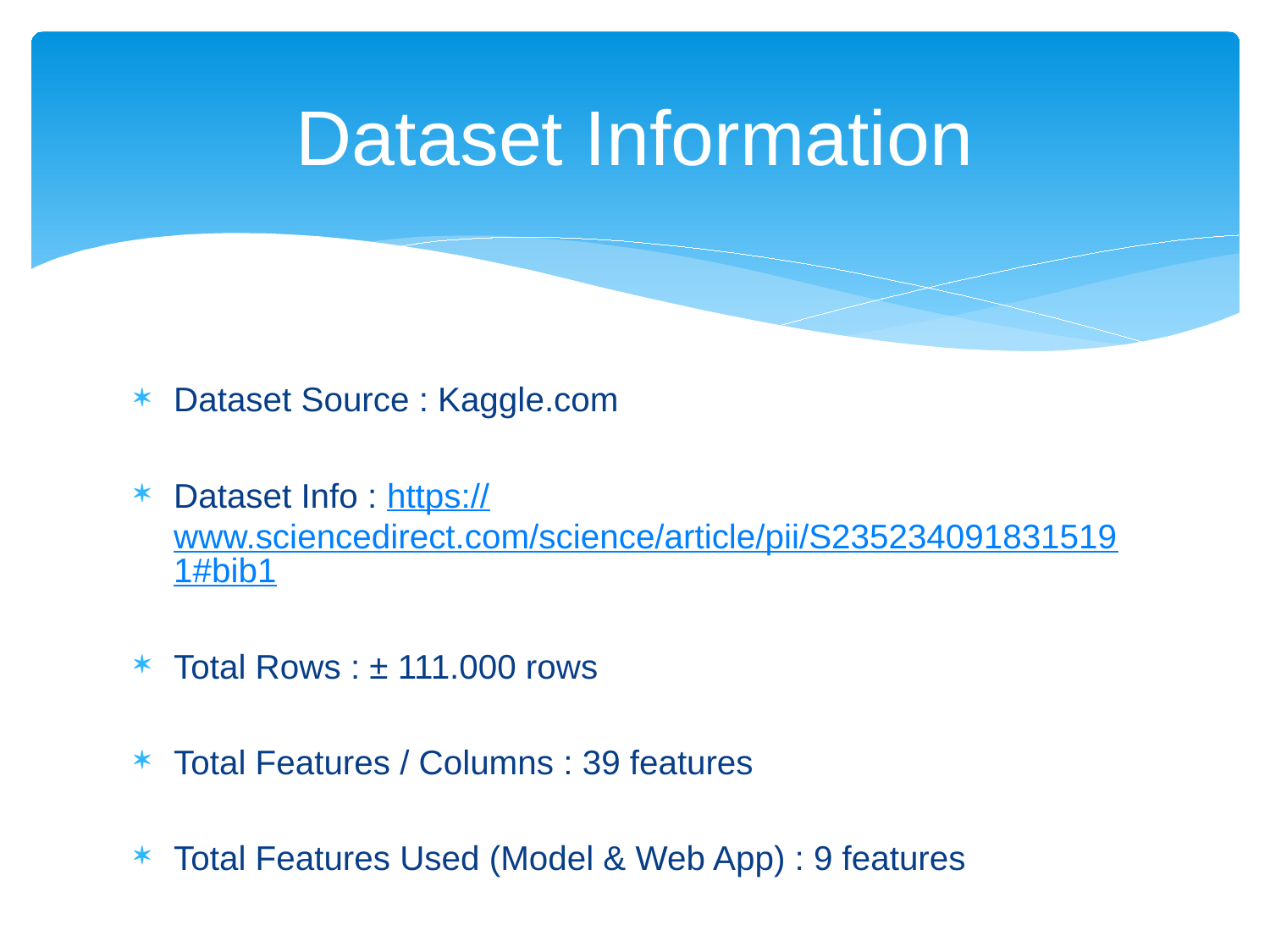

# Dataset Information
Dataset Source : Kaggle.com

Dataset Info : https://www.sciencedirect.com/science/article/pii/S2352340918315191#bib1

Total Rows : ± 111.000 rows

Total Features / Columns : 39 features

Total Features Used (Model & Web App) : 9 features